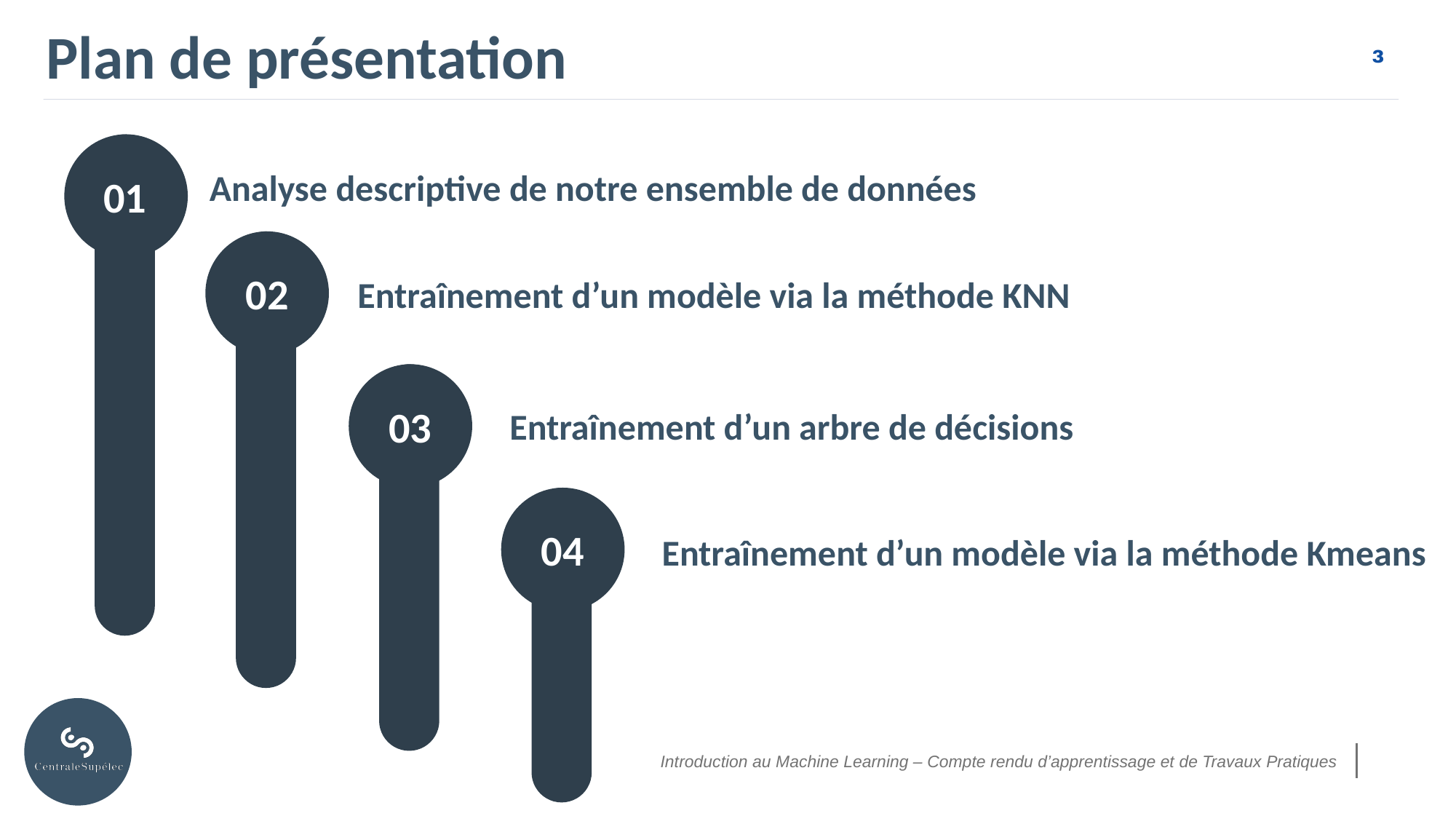

Plan de présentation

01
Analyse descriptive de notre ensemble de données

02
Entraînement d’un modèle via la méthode KNN

03
Entraînement d’un arbre de décisions

04
Entraînement d’un modèle via la méthode Kmeans
Introduction au Machine Learning – Compte rendu d’apprentissage et de Travaux Pratiques